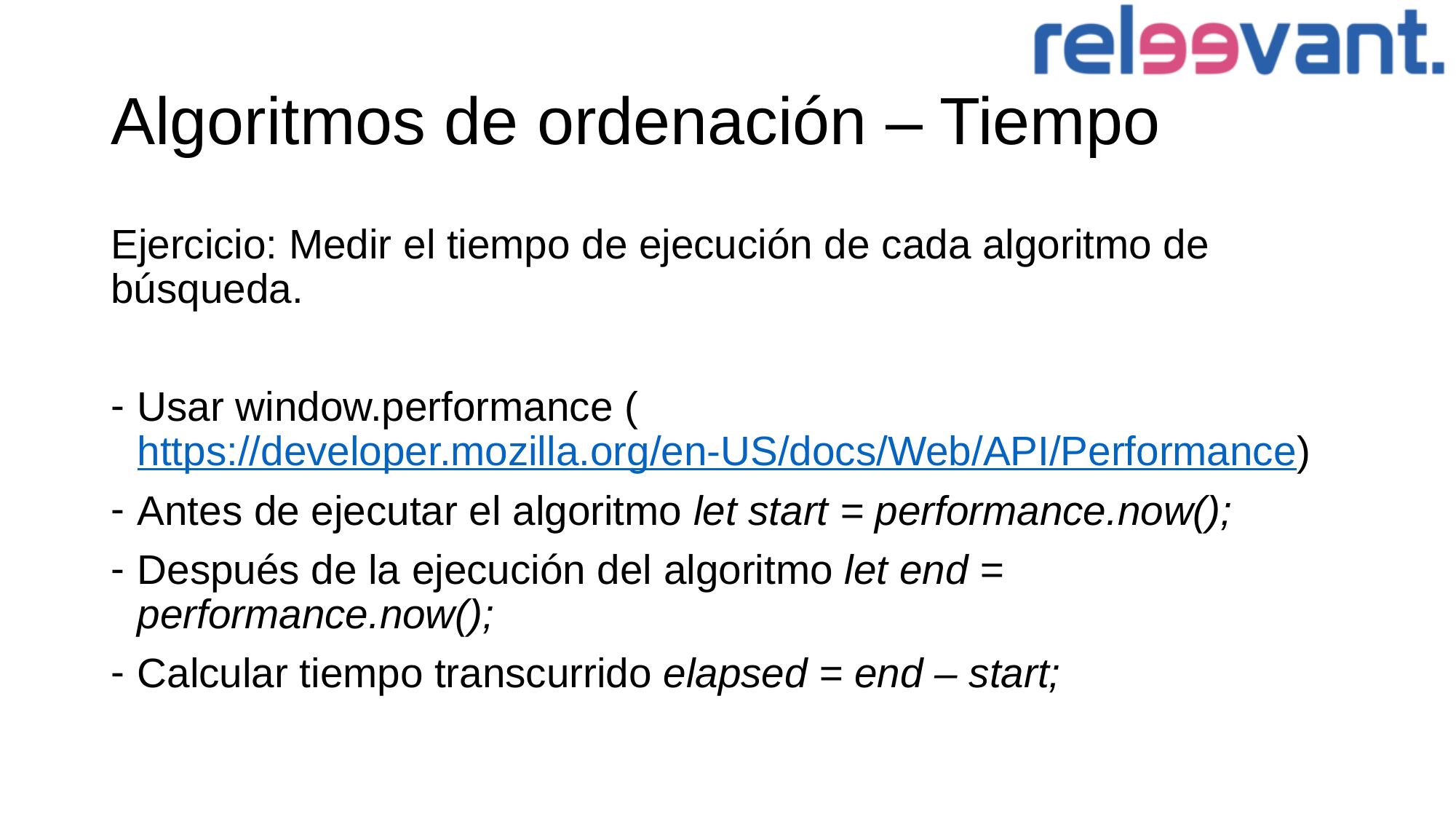

# Algoritmos de ordenación – Tiempo
Ejercicio: Medir el tiempo de ejecución de cada algoritmo de búsqueda.

Usar window.performance (https://developer.mozilla.org/en-US/docs/Web/API/Performance)
Antes de ejecutar el algoritmo let start = performance.now();
Después de la ejecución del algoritmo let end = performance.now();
Calcular tiempo transcurrido elapsed = end – start;